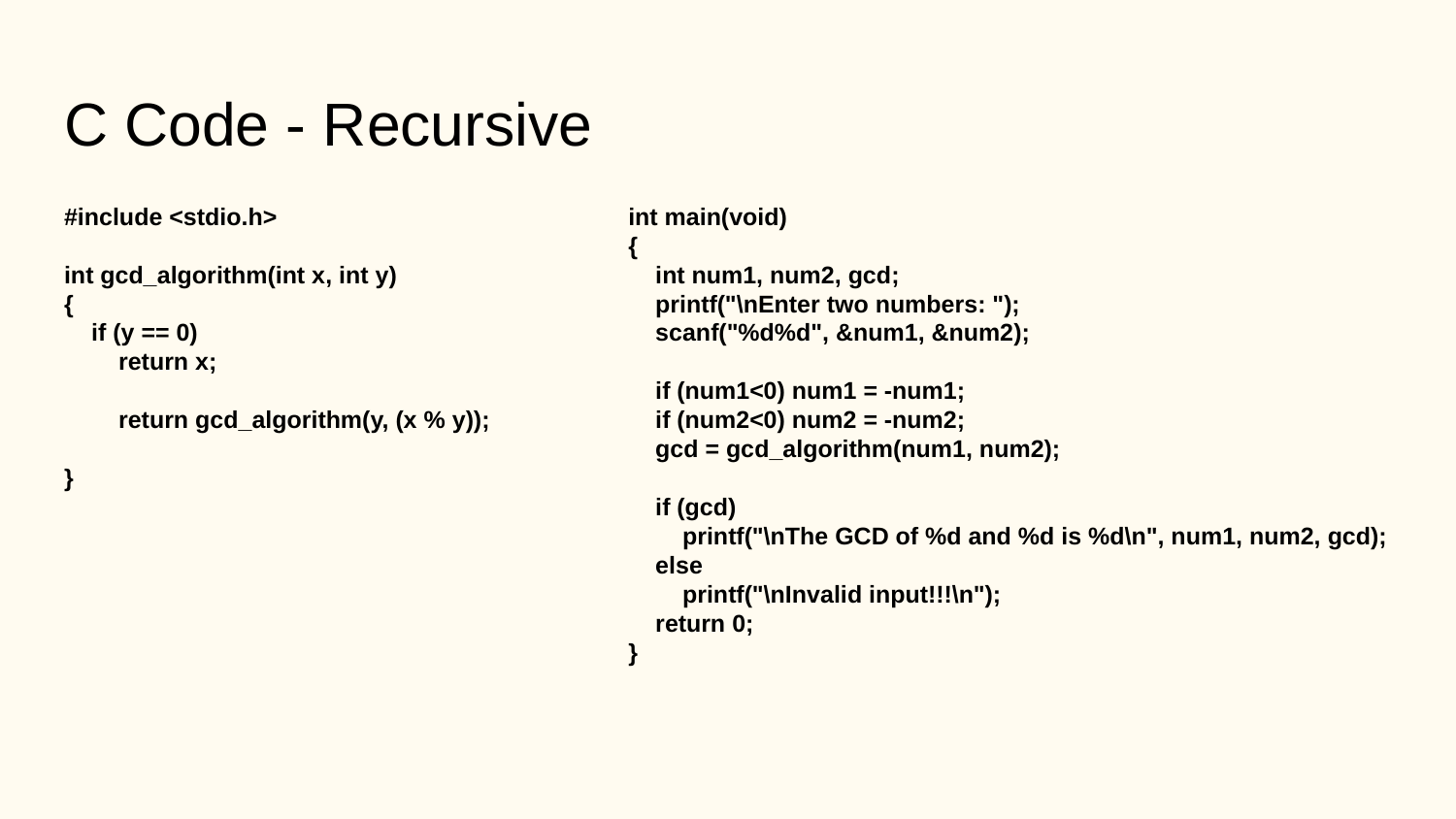

# C Code - Recursive
#include <stdio.h>

int gcd_algorithm(int x, int y)
{
    if (y == 0)
        return x;

        return gcd_algorithm(y, (x % y));

}
int main(void)
{
    int num1, num2, gcd;
    printf("\nEnter two numbers: ");
    scanf("%d%d", &num1, &num2);

    if (num1<0) num1 = -num1;
    if (num2<0) num2 = -num2;
    gcd = gcd_algorithm(num1, num2);

    if (gcd)
        printf("\nThe GCD of %d and %d is %d\n", num1, num2, gcd);
    else
        printf("\nInvalid input!!!\n");
    return 0;
}